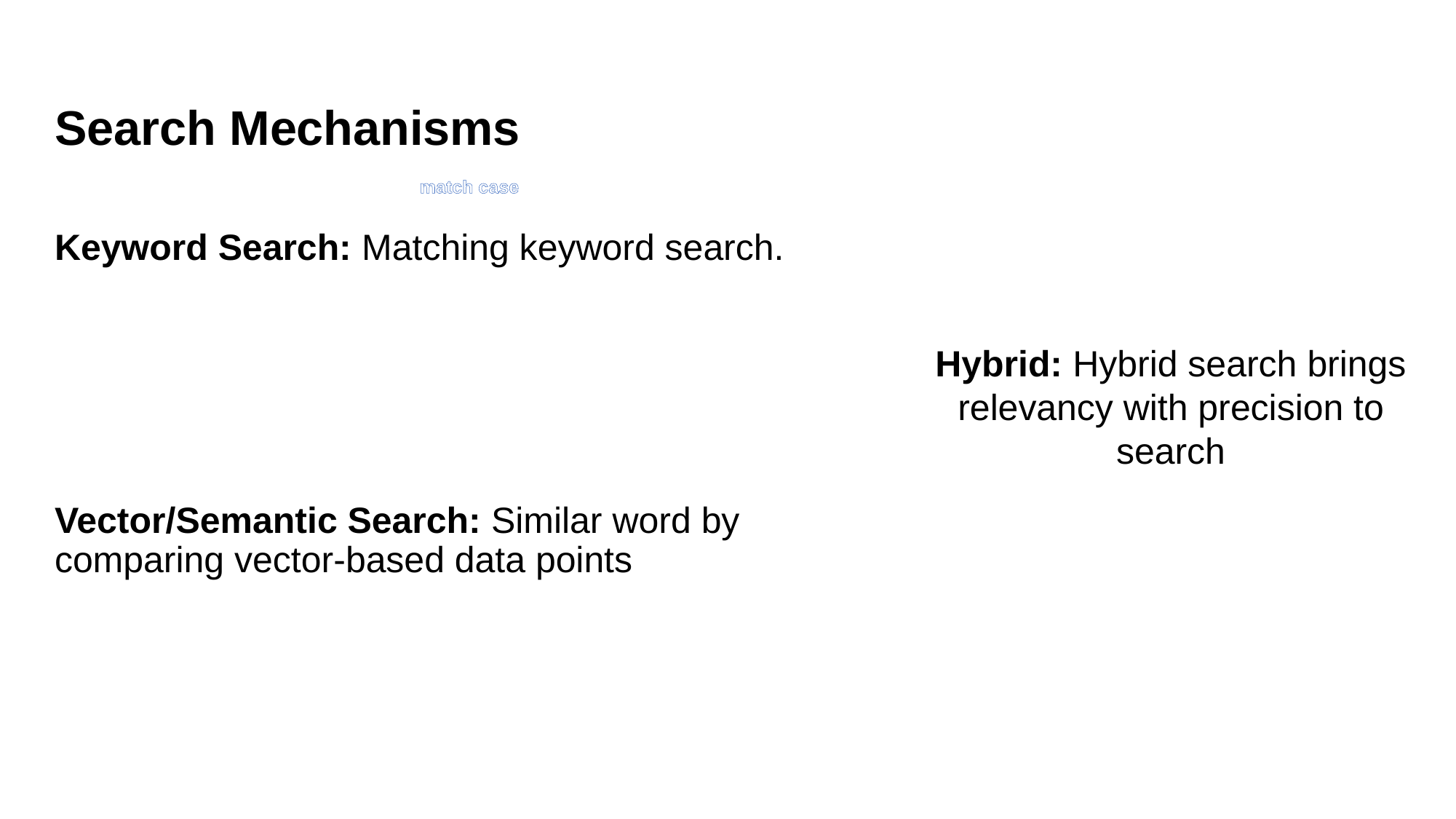

Search Mechanisms
Keyword Search: Matching keyword search.

Vector/Semantic Search: Similar word by comparing vector-based data points

match case

Hybrid: Hybrid search brings relevancy with precision to search